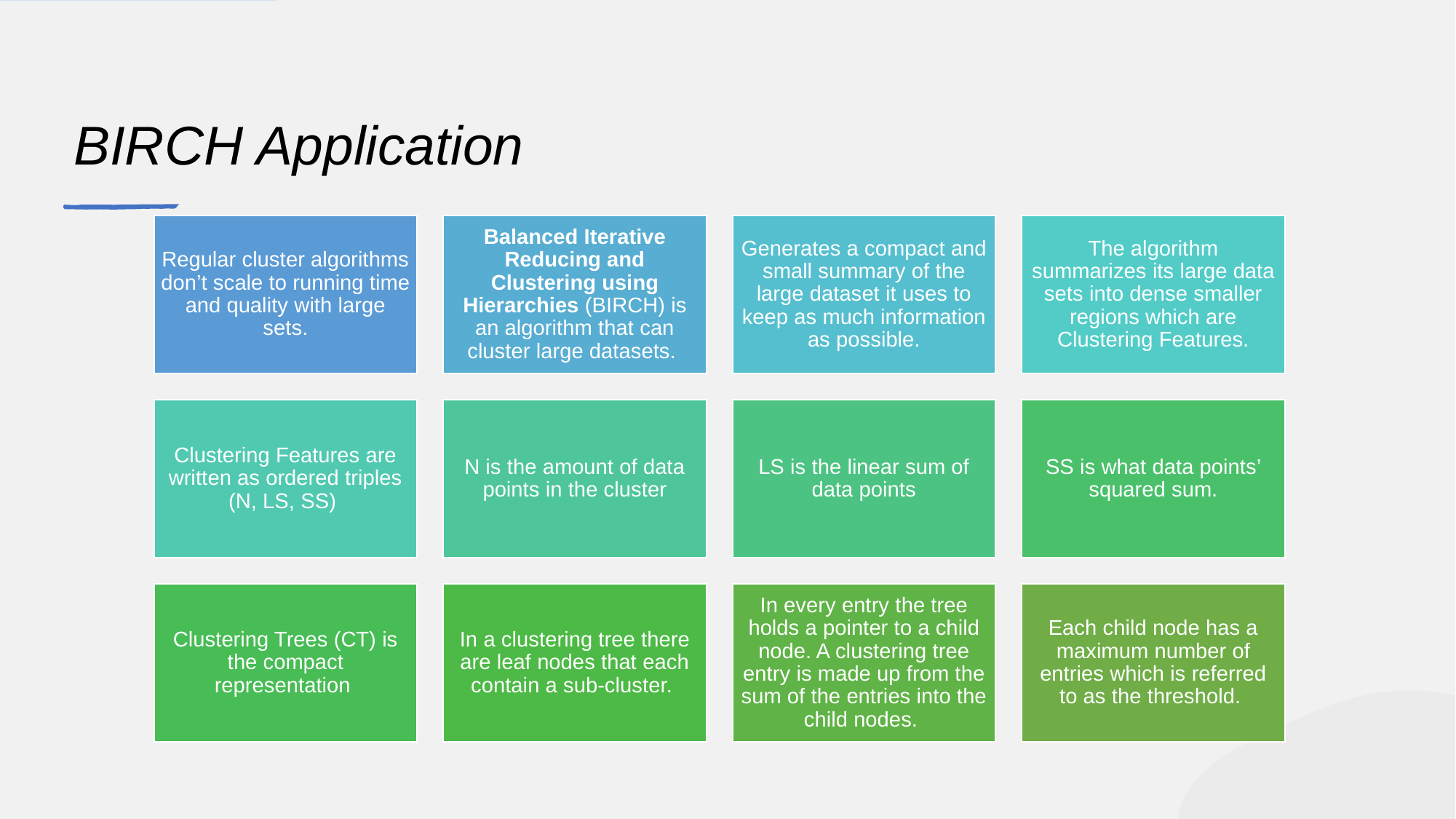

# BIRCH Application

Regular cluster algorithms don’t scale to running time and quality with large sets.
Balanced Iterative Reducing and Clustering using Hierarchies (BIRCH) is an algorithm that can cluster large datasets.
Generates a compact and small summary of the large dataset it uses to keep as much information as possible.
The algorithm summarizes its large data sets into dense smaller regions which are Clustering Features.
Clustering Features are written as ordered triples (N, LS, SS)
N is the amount of data points in the cluster
LS is the linear sum of data points
SS is what data points’ squared sum.
Clustering Trees (CT) is the compact representation
In a clustering tree there are leaf nodes that each contain a sub-cluster.
In every entry the tree holds a pointer to a child node. A clustering tree entry is made up from the sum of the entries into the child nodes.
Each child node has a maximum number of entries which is referred to as the threshold.